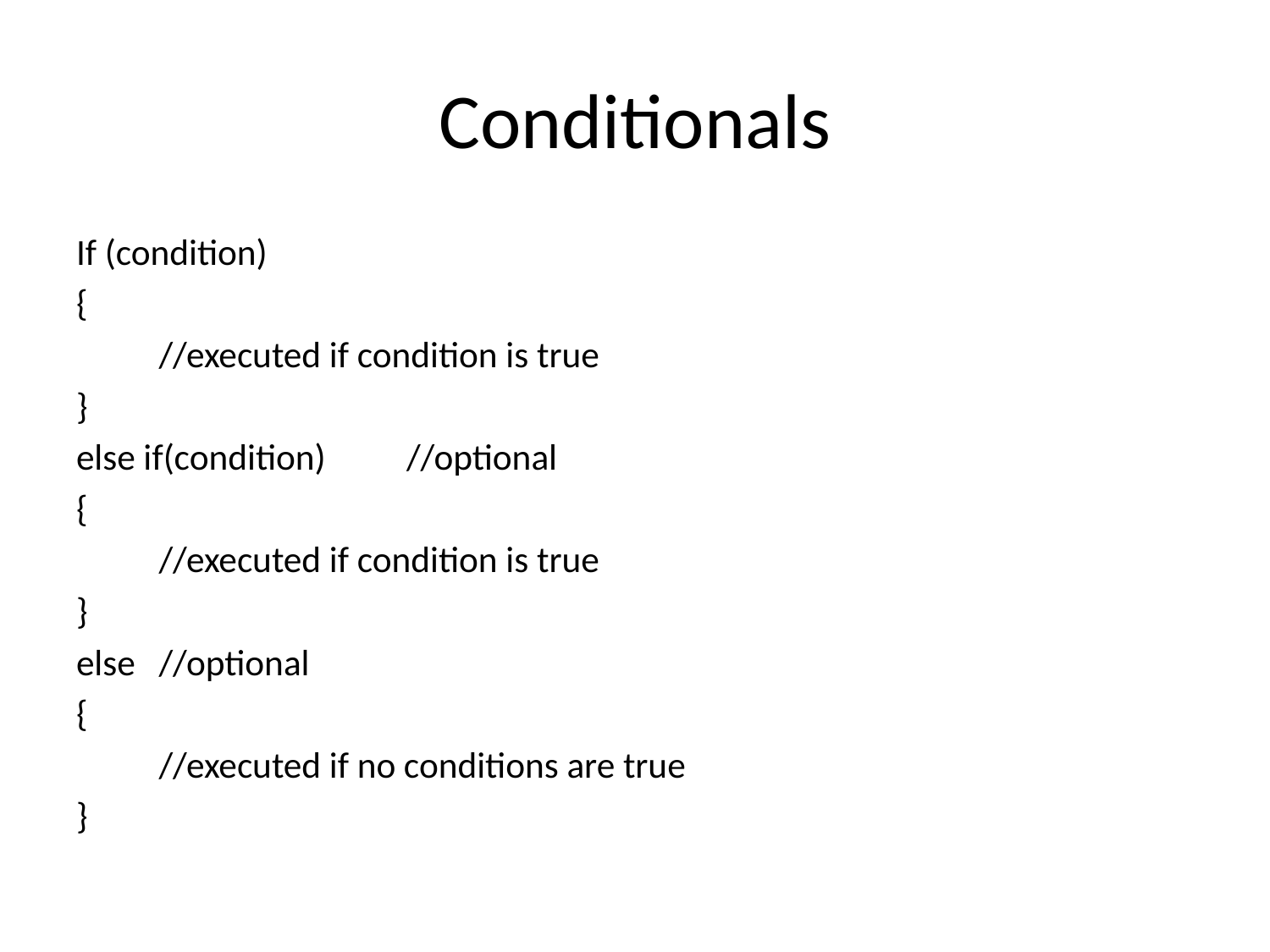

# Conditionals
If (condition)
{
	//executed if condition is true
}
else if(condition)	//optional
{
	//executed if condition is true
}
else	//optional
{
	//executed if no conditions are true
}